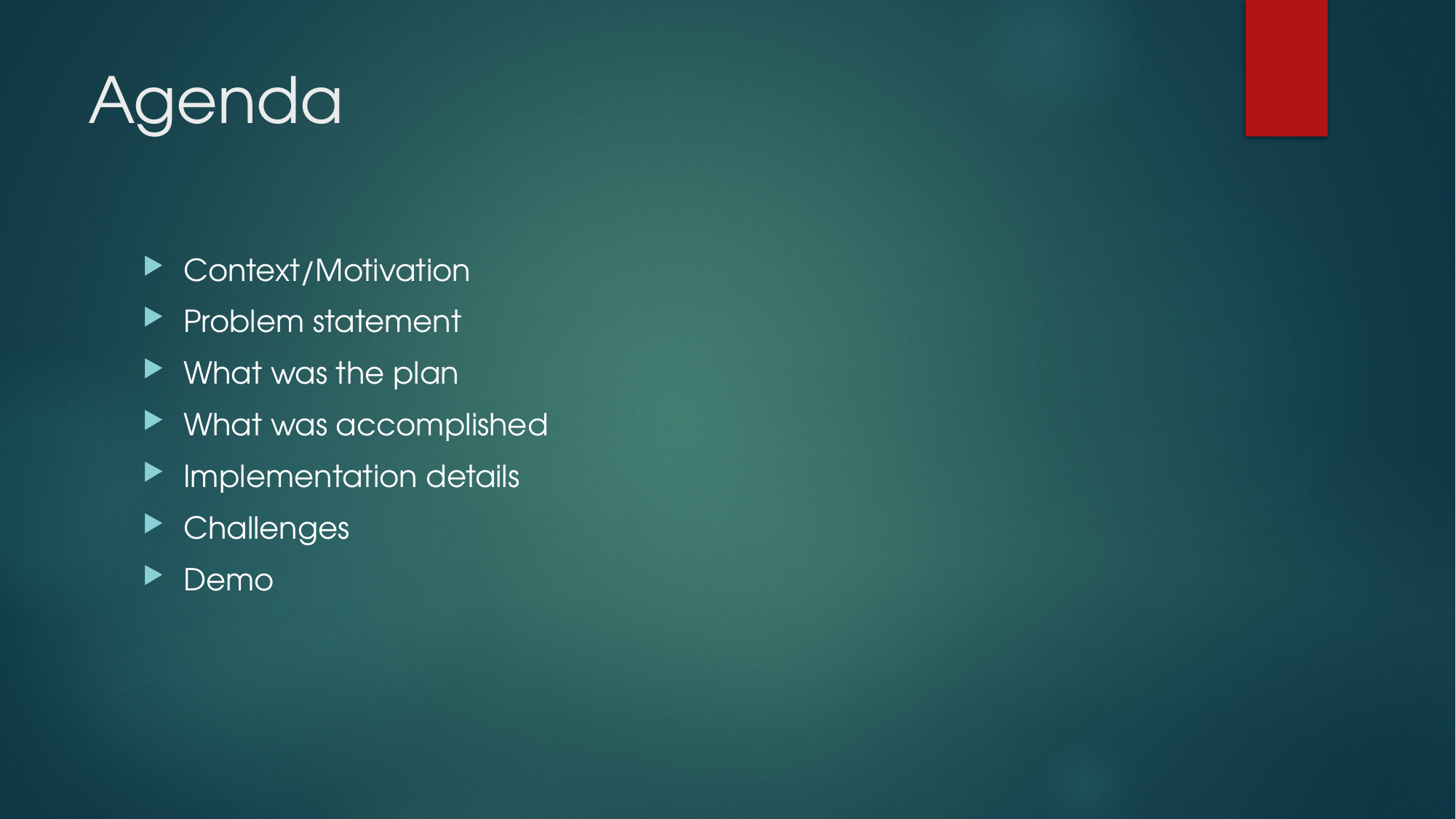

# Agenda
Context/Motivation
Problem statement
What was the plan
What was accomplished
Implementation details
Challenges
Demo